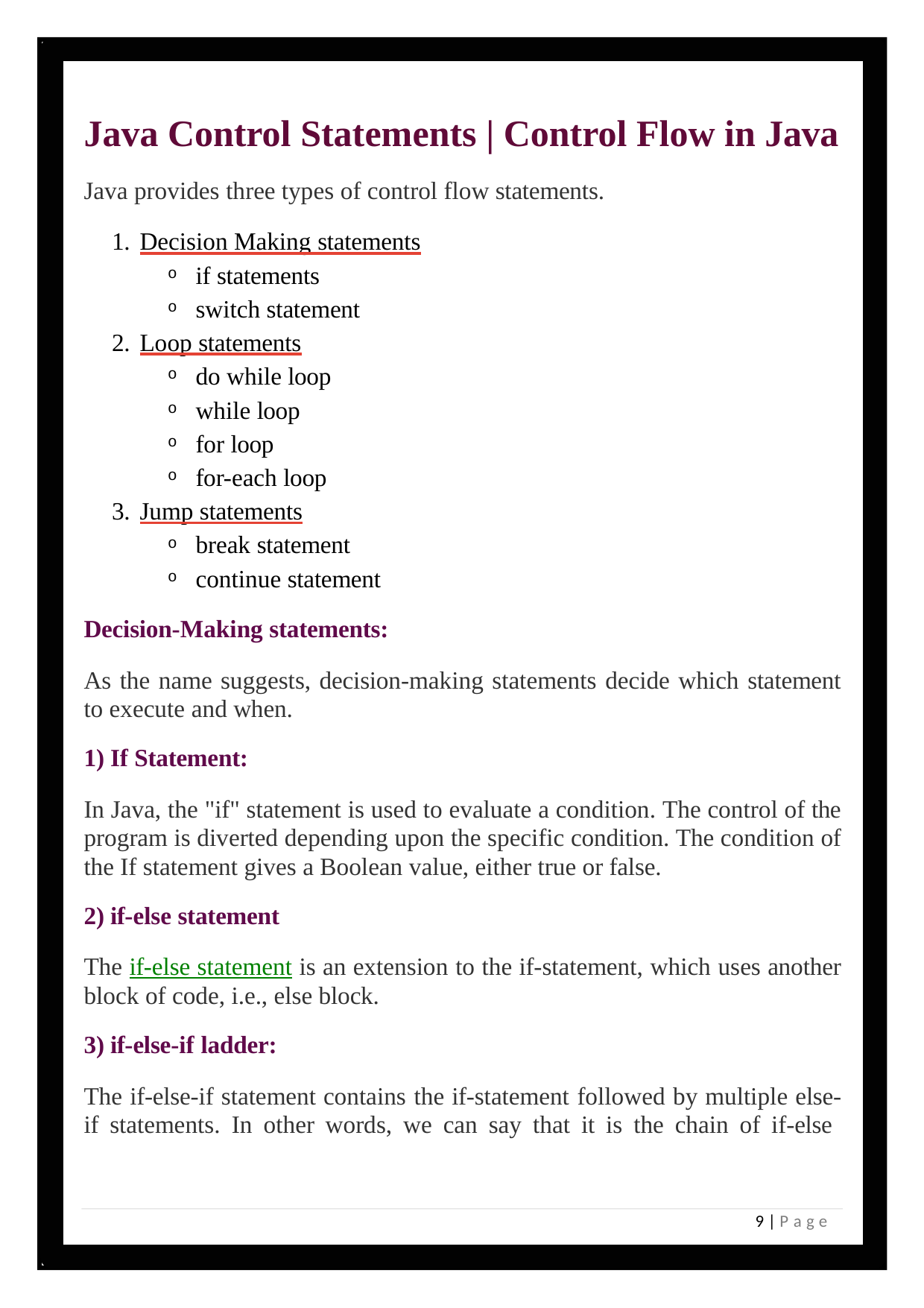

# Java Control Statements | Control Flow in Java
Java provides three types of control flow statements.
Decision Making statements
if statements
switch statement
Loop statements
do while loop
while loop
for loop
for-each loop
Jump statements
break statement
continue statement
Decision-Making statements:
As the name suggests, decision-making statements decide which statement to execute and when.
If Statement:
In Java, the "if" statement is used to evaluate a condition. The control of the program is diverted depending upon the specific condition. The condition of the If statement gives a Boolean value, either true or false.
if-else statement
The if-else statement is an extension to the if-statement, which uses another block of code, i.e., else block.
if-else-if ladder:
The if-else-if statement contains the if-statement followed by multiple else- if statements. In other words, we can say that it is the chain of if-else
9 | P a g e